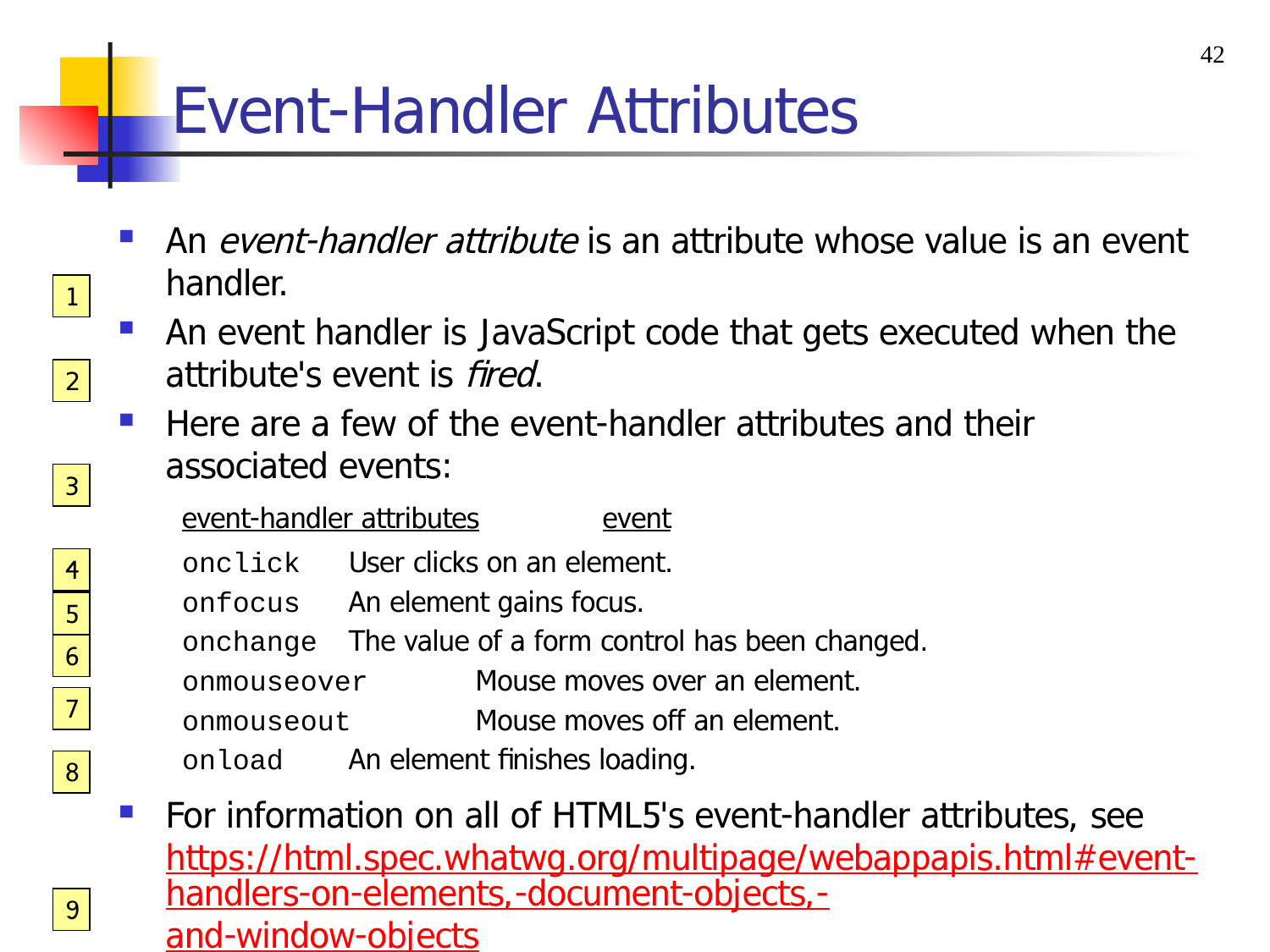

42
# Event-Handler Attributes
An event-handler attribute is an attribute whose value is an event handler.
An event handler is JavaScript code that gets executed when the attribute's event is fired.
Here are a few of the event-handler attributes and their associated events:
event-handler attributes	event
onclick	User clicks on an element.
onfocus	An element gains focus.
onchange	The value of a form control has been changed.
onmouseover	Mouse moves over an element.
onmouseout	Mouse moves off an element.
onload	An element finishes loading.
For information on all of HTML5's event-handler attributes, see https://html.spec.whatwg.org/multipage/webappapis.html#event-handlers-on-elements,-document-objects,-and-window-objects
1
2
3
4
5
6
7
8
9